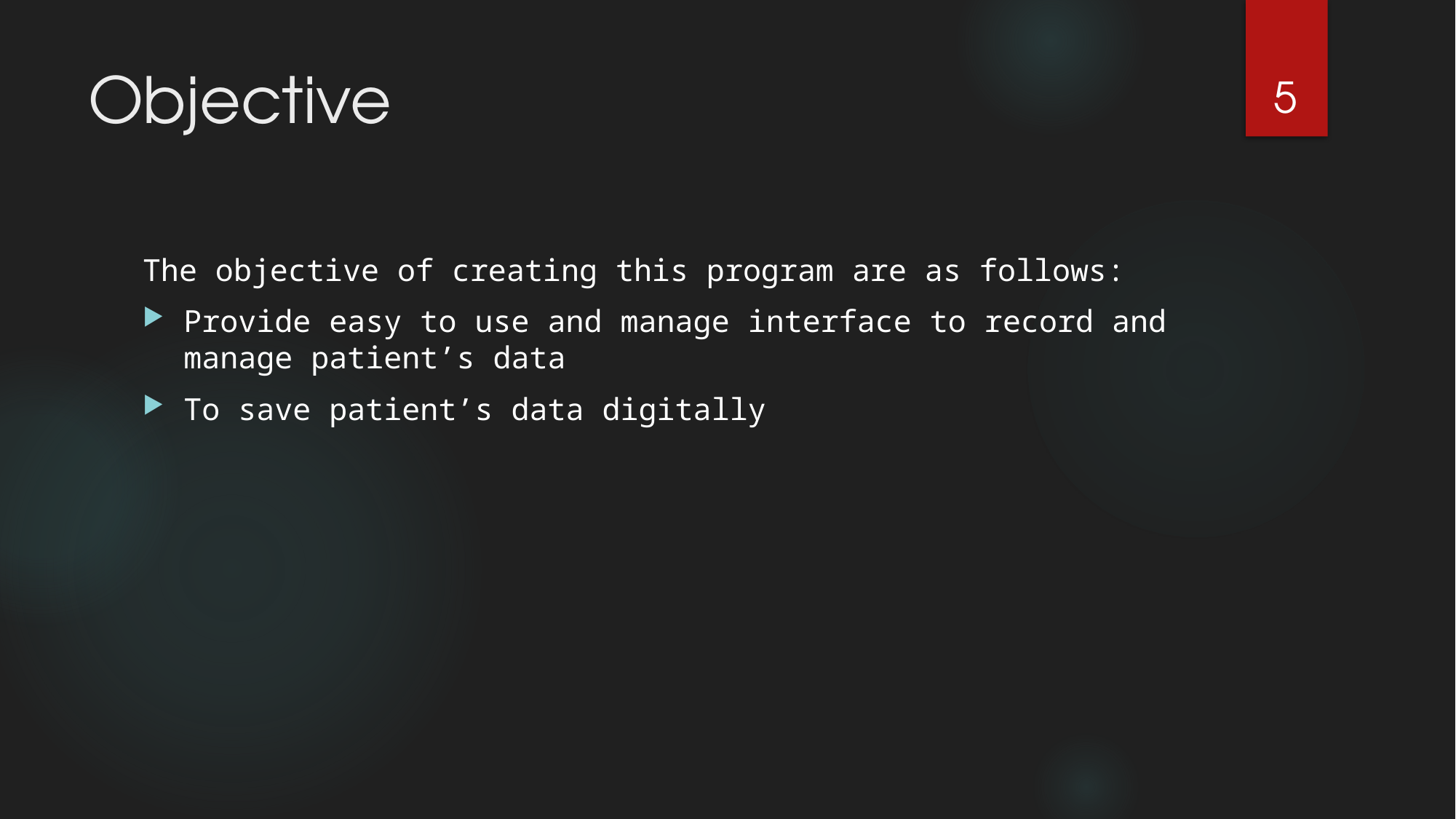

5
# Objective
The objective of creating this program are as follows:
Provide easy to use and manage interface to record and manage patient’s data
To save patient’s data digitally